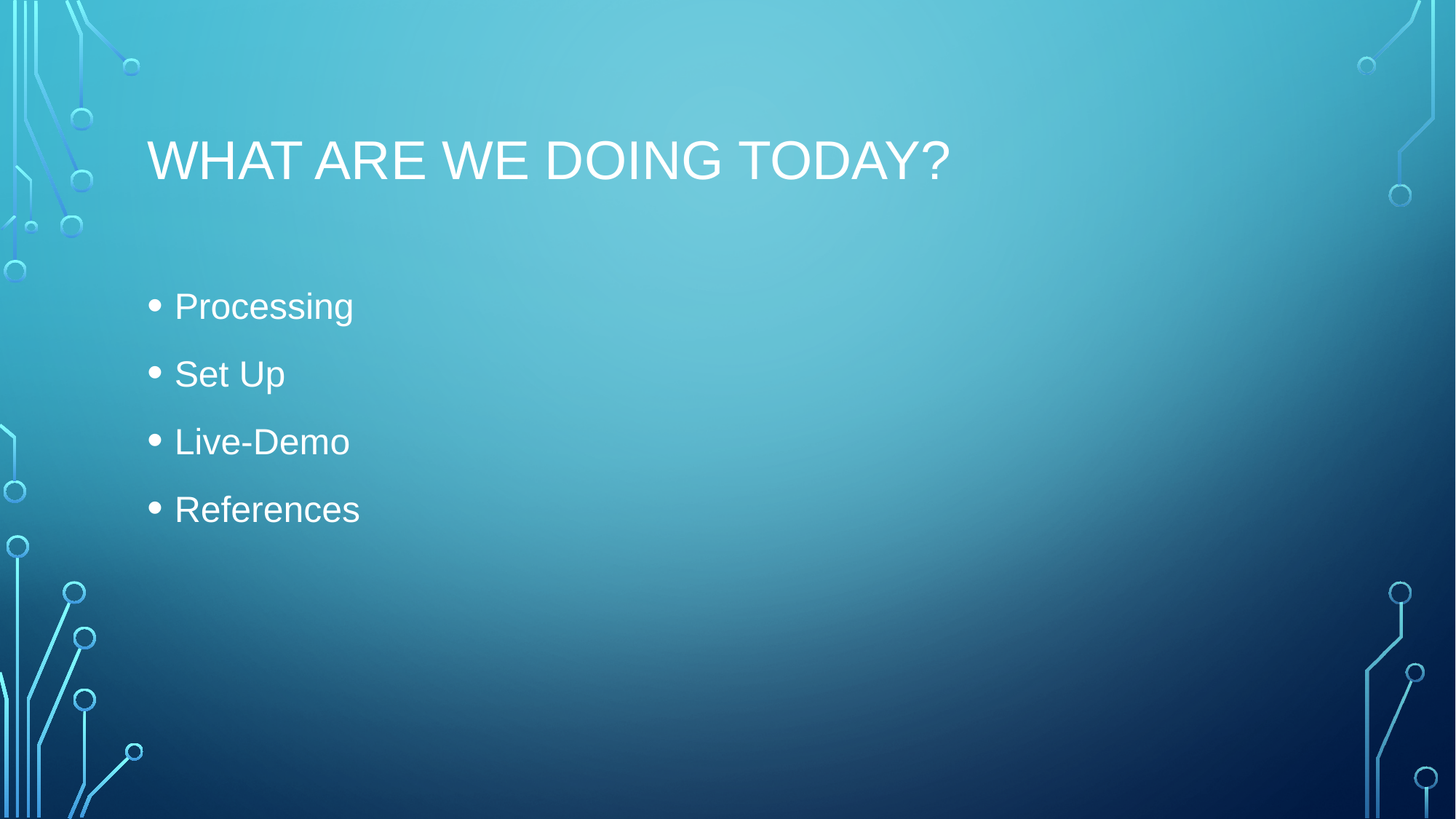

# What are we doing today?
Processing
Set Up
Live-Demo
References